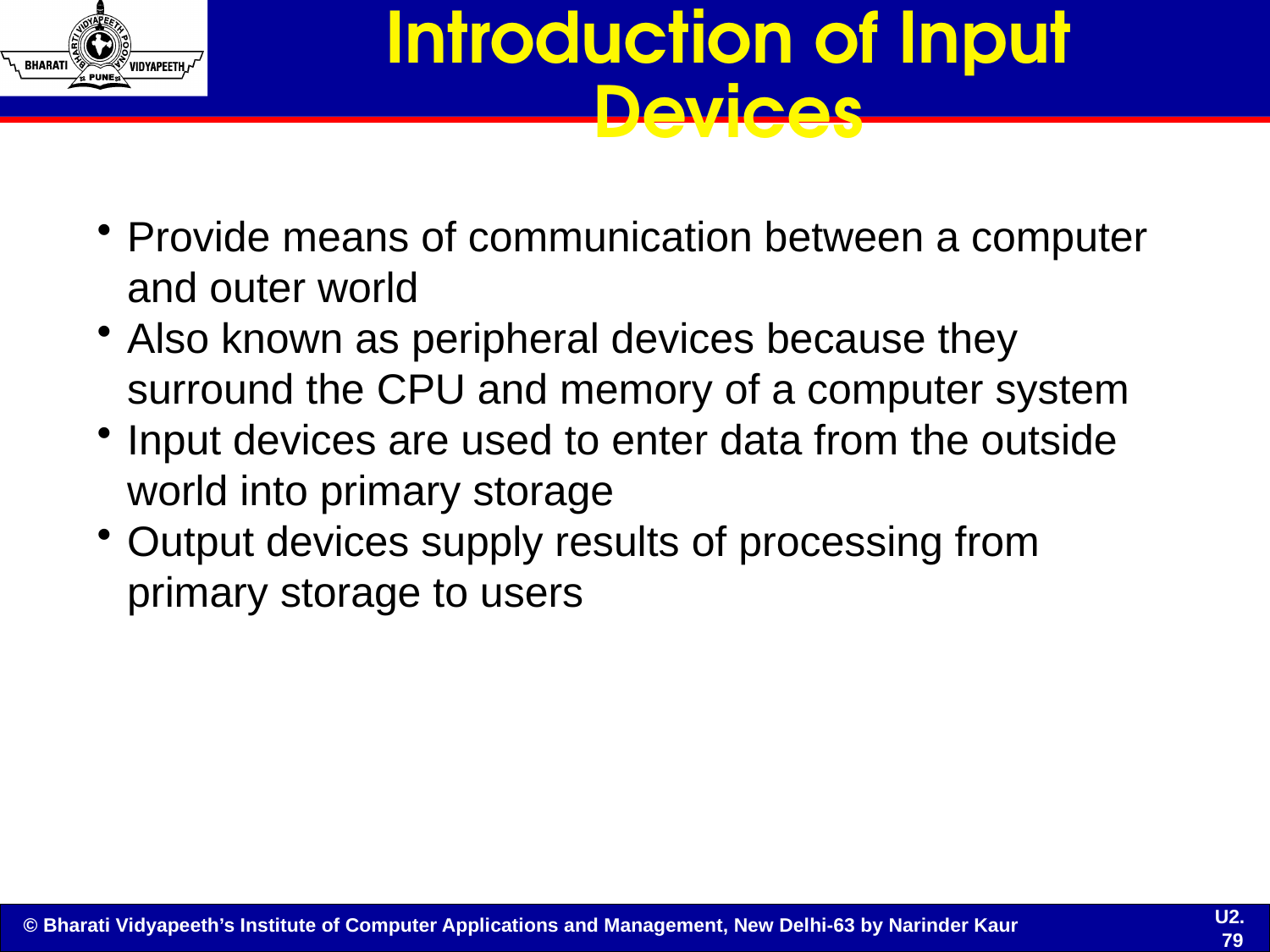

# Introduction of Input Devices
Provide means of communication between a computer and outer world
Also known as peripheral devices because they surround the CPU and memory of a computer system
Input devices are used to enter data from the outside world into primary storage
Output devices supply results of processing from primary storage to users